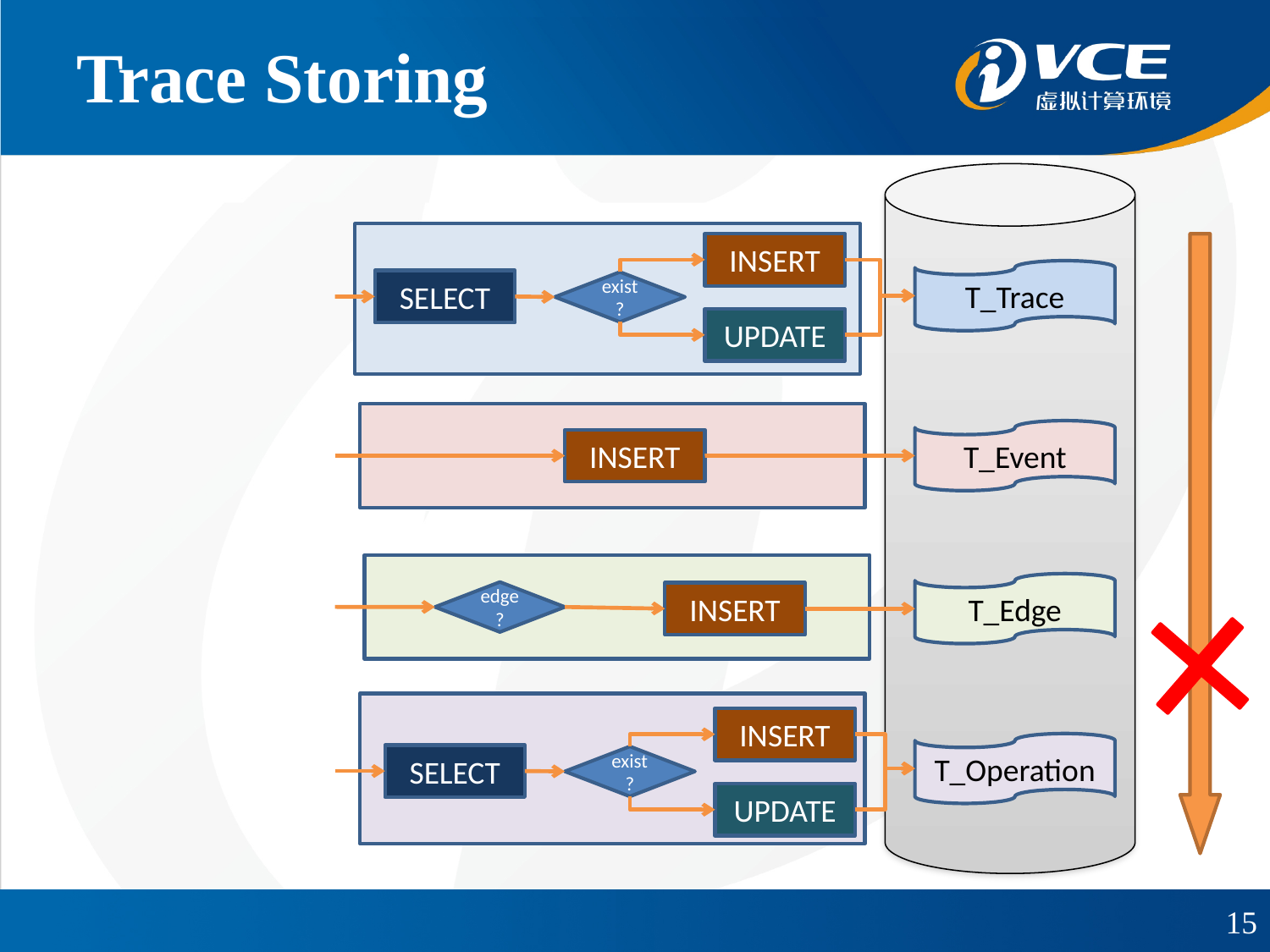

# Trace Storing

T_Trace
T_Event
T_Edge
T_Operation

INSERT
SELECT
exist?
UPDATE

INSERT

edge?
INSERT

INSERT
SELECT
exist?
UPDATE

15